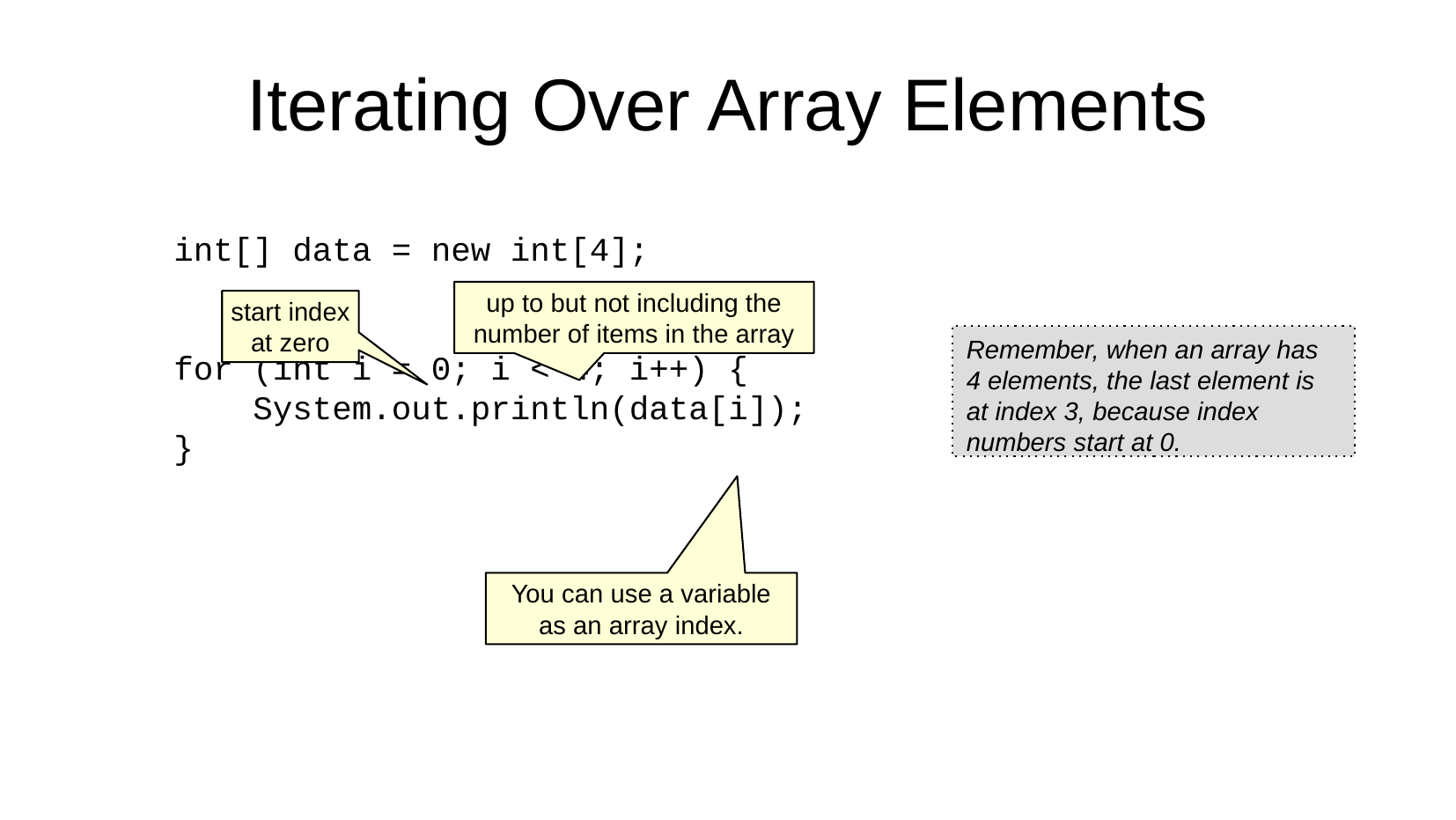

Iterating Over Array Elements
int[] data = new int[4];

for (int i = 0; i < 4; i++) {
    System.out.println(data[i]);
}
up to but not including the
number of items in the array
start index
at zero
Remember, when an array has
4 elements, the last element is at index 3, because index numbers start at 0.
You can use a variable
as an array index.